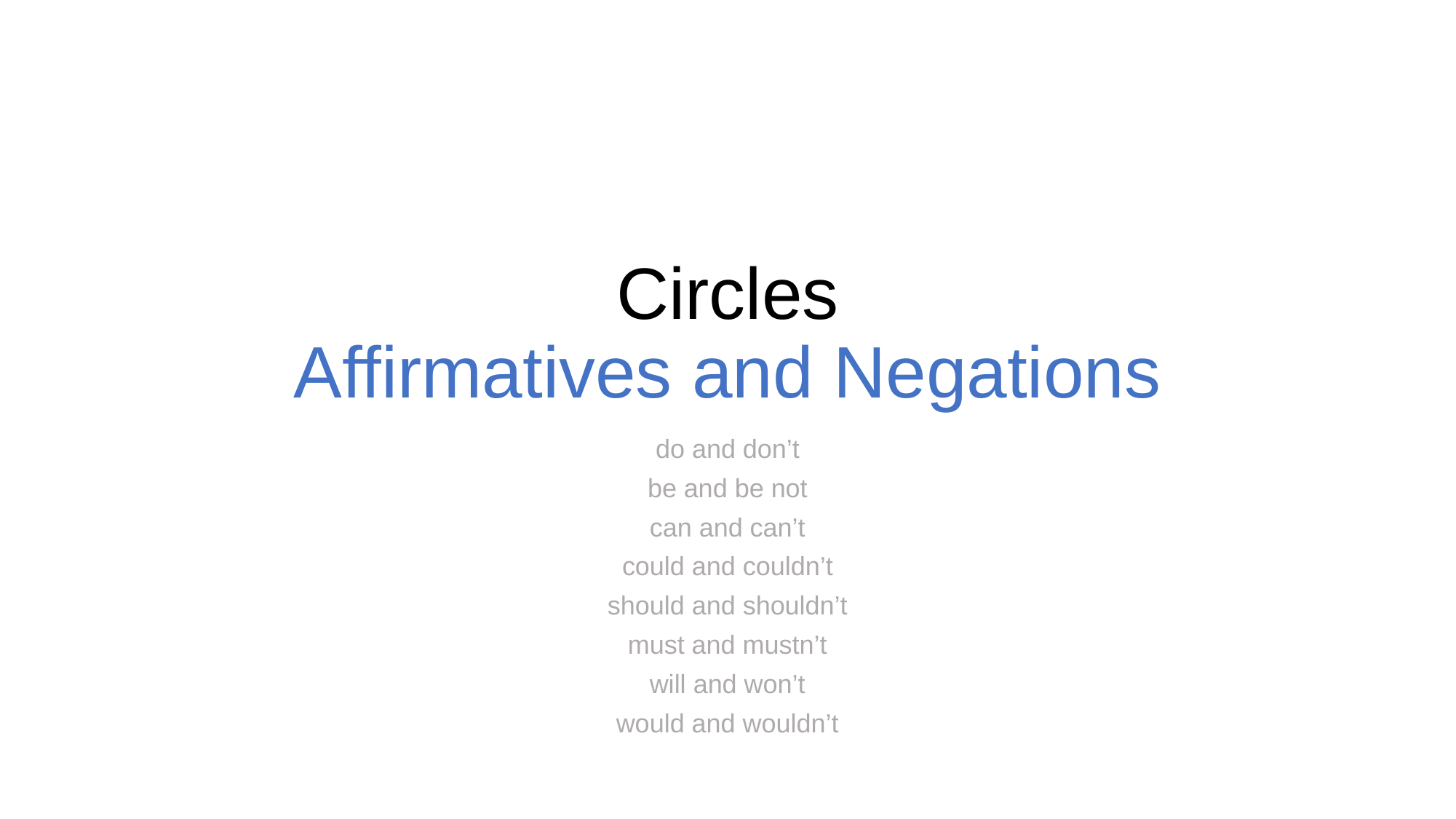

# Circles Affirmatives and Negations
do and don’t
be and be not
can and can’t
could and couldn’t
should and shouldn’t
must and mustn’t
will and won’t
would and wouldn’t